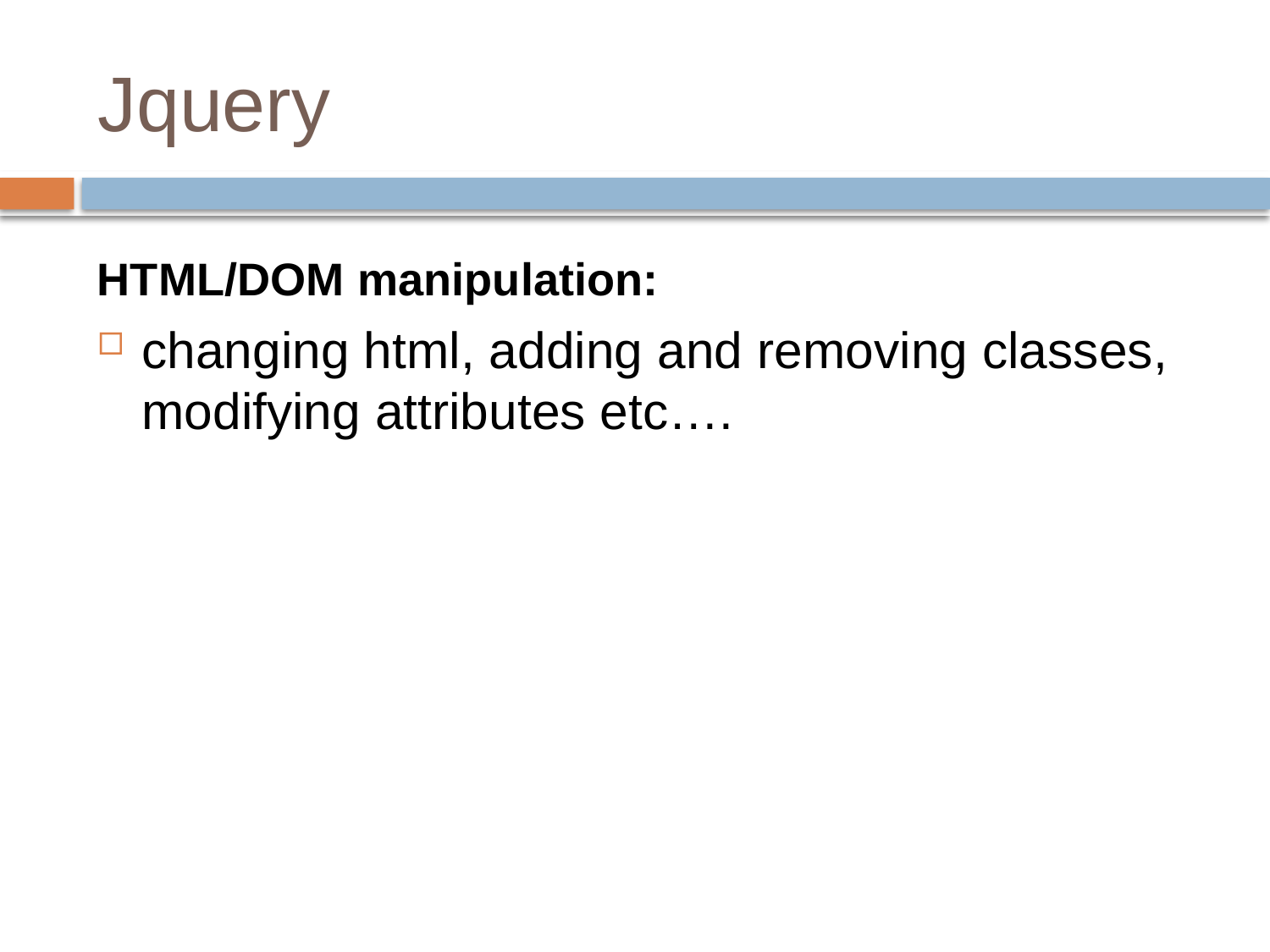

# Jquery
HTML/DOM manipulation:
changing html, adding and removing classes, modifying attributes etc….